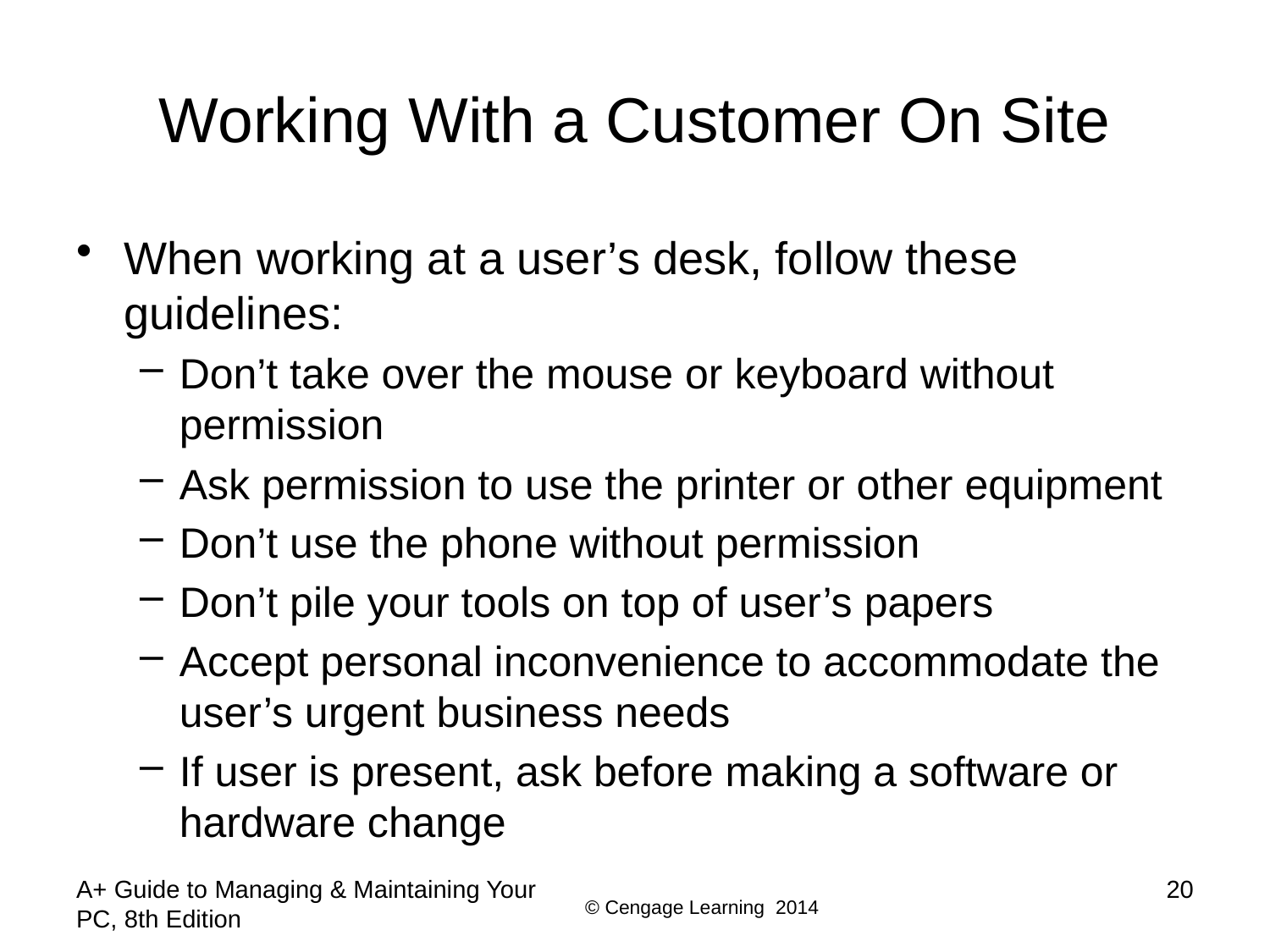

# Working With a Customer On Site
When working at a user’s desk, follow these guidelines:
Don’t take over the mouse or keyboard without permission
Ask permission to use the printer or other equipment
Don’t use the phone without permission
Don’t pile your tools on top of user’s papers
Accept personal inconvenience to accommodate the user’s urgent business needs
If user is present, ask before making a software or hardware change

A+ Guide to Managing & Maintaining Your PC, 8th Edition
20